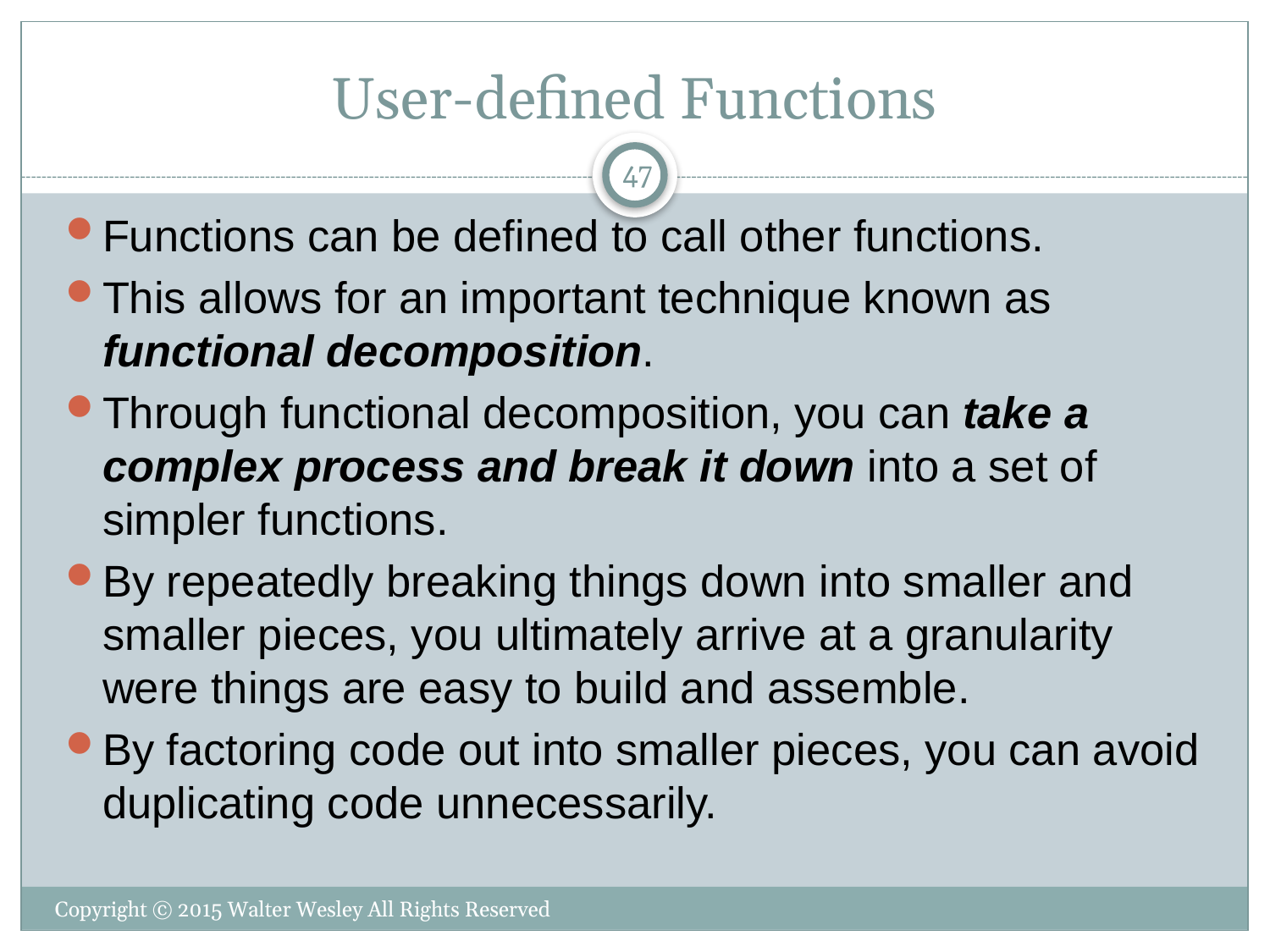

# User-defined Functions
47
Functions can be defined to call other functions.
This allows for an important technique known as functional decomposition.
Through functional decomposition, you can take a complex process and break it down into a set of simpler functions.
By repeatedly breaking things down into smaller and smaller pieces, you ultimately arrive at a granularity were things are easy to build and assemble.
By factoring code out into smaller pieces, you can avoid duplicating code unnecessarily.

Copyright © 2015 Walter Wesley All Rights Reserved